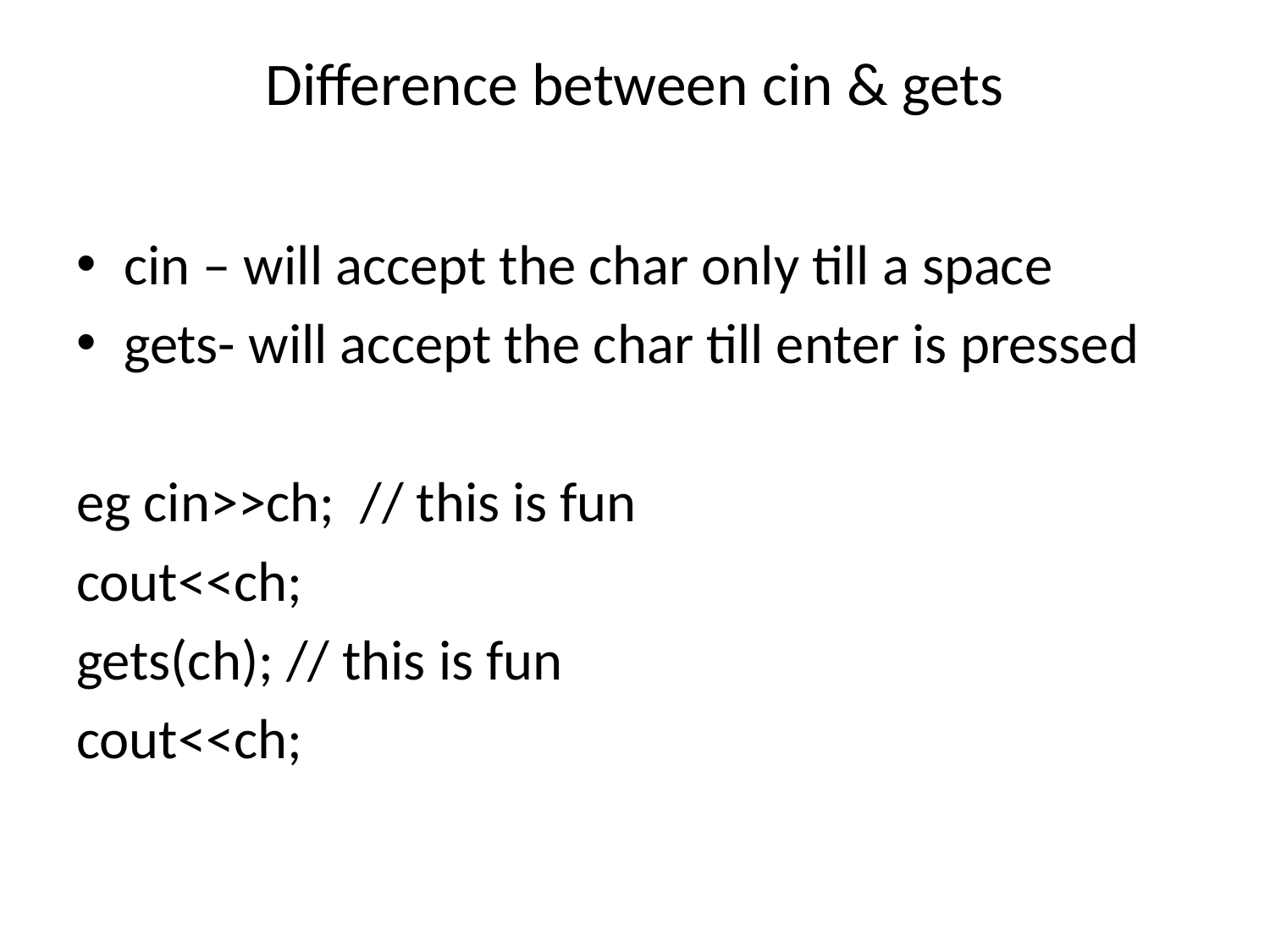

# Difference between cin & gets
cin – will accept the char only till a space
gets- will accept the char till enter is pressed

eg cin>>ch;  // this is fun
cout<<ch;
gets(ch); // this is fun
cout<<ch;